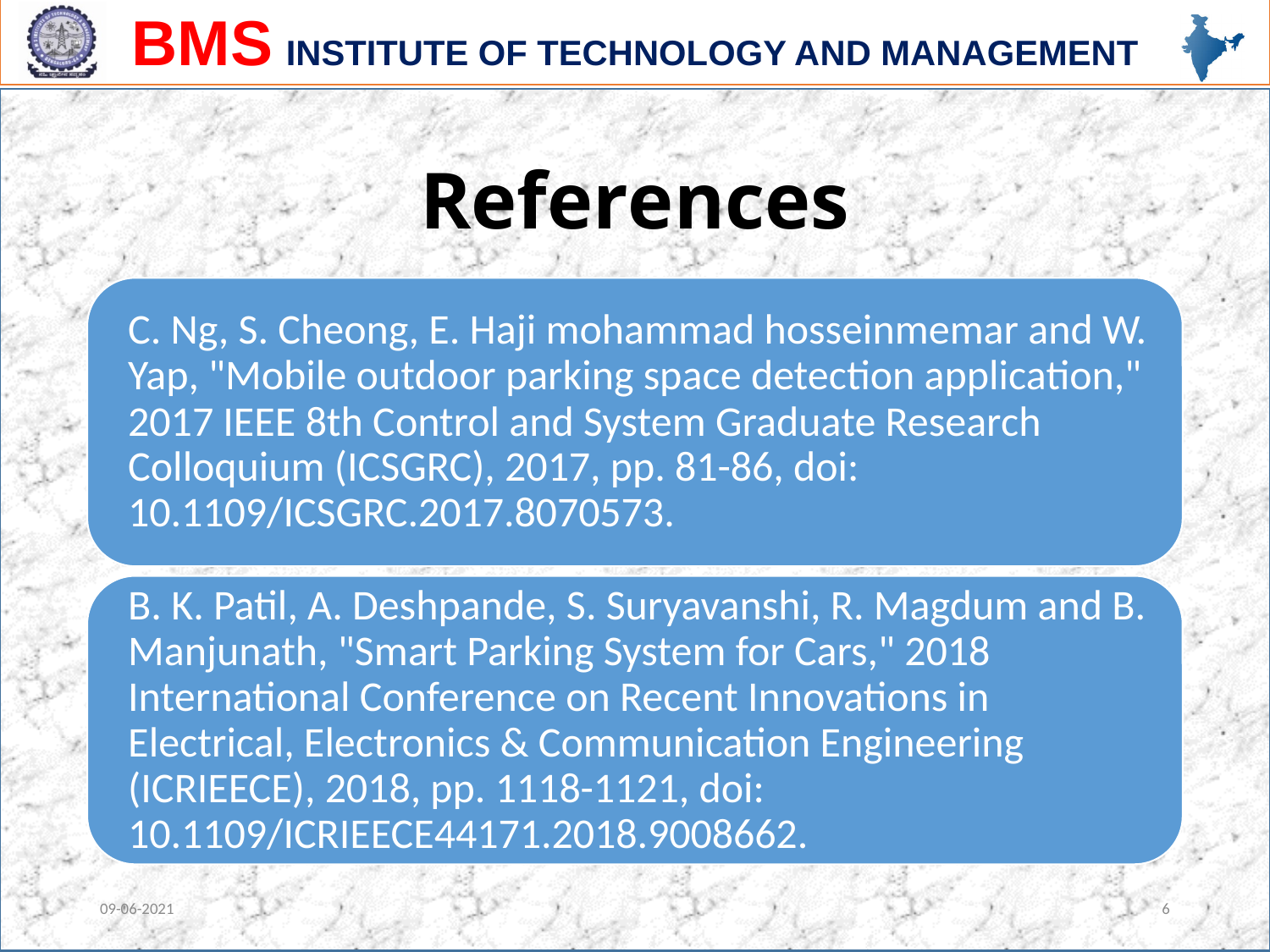

References
C. Ng, S. Cheong, E. Haji mohammad hosseinmemar and W. Yap, "Mobile outdoor parking space detection application," 2017 IEEE 8th Control and System Graduate Research Colloquium (ICSGRC), 2017, pp. 81-86, doi: 10.1109/ICSGRC.2017.8070573.
B. K. Patil, A. Deshpande, S. Suryavanshi, R. Magdum and B. Manjunath, "Smart Parking System for Cars," 2018 International Conference on Recent Innovations in Electrical, Electronics & Communication Engineering (ICRIEECE), 2018, pp. 1118-1121, doi: 10.1109/ICRIEECE44171.2018.9008662.
09-06-2021
6